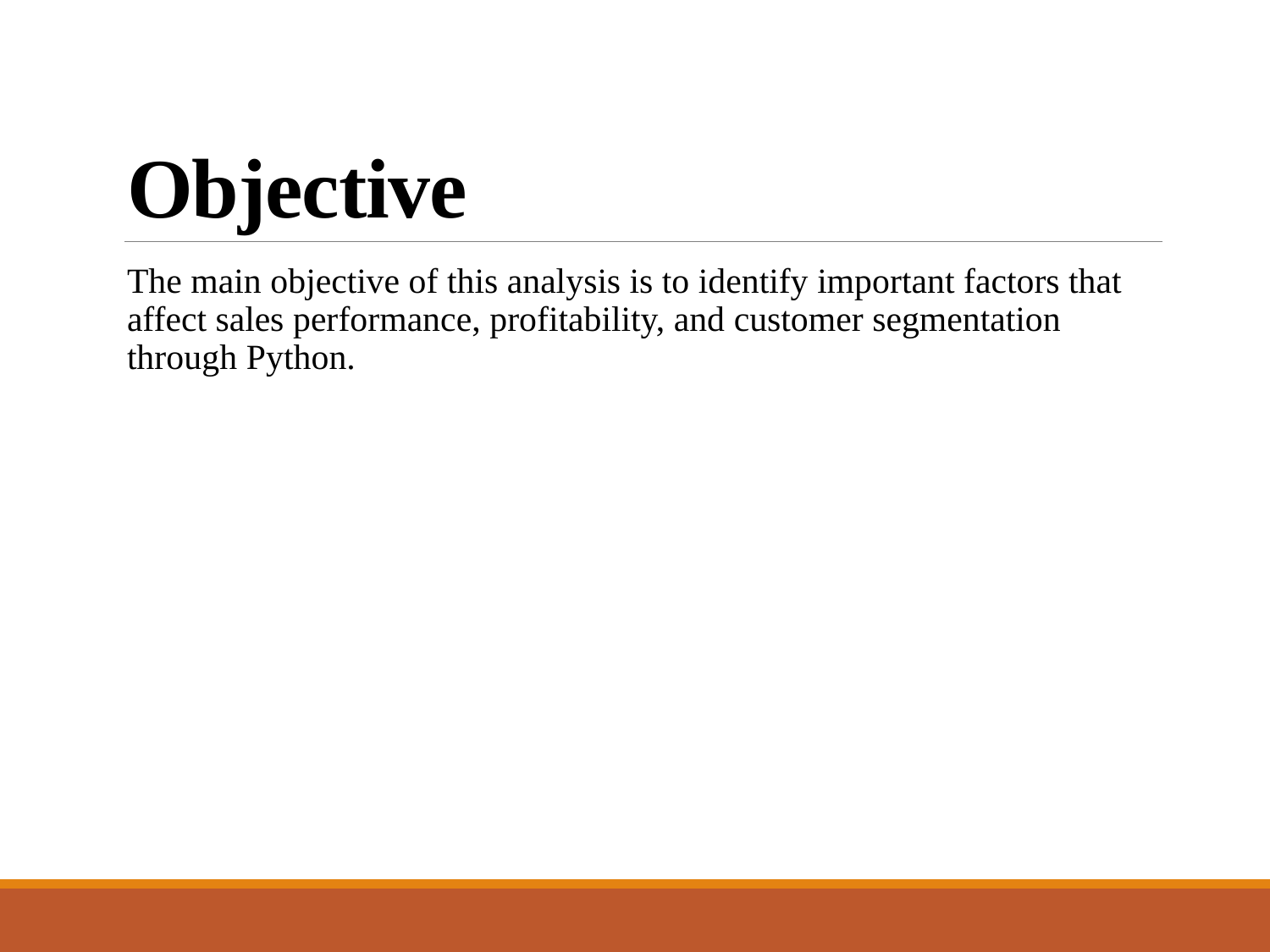

# Objective
The main objective of this analysis is to identify important factors that affect sales performance, profitability, and customer segmentation through Python.